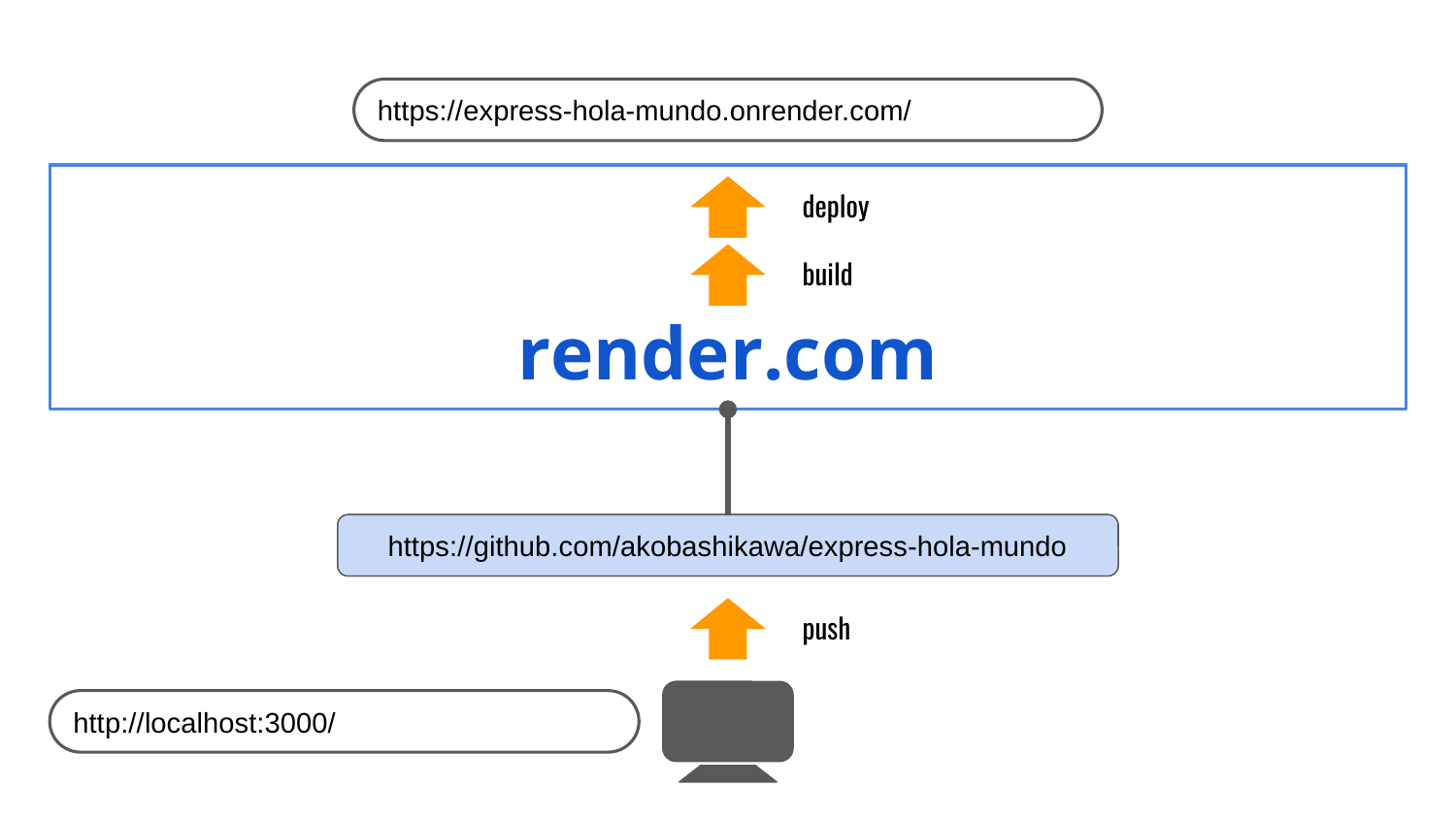

https://express-hola-mundo.onrender.com/
# render.com
deploy

build

https://github.com/akobashikawa/express-hola-mundo
push

http://localhost:3000/